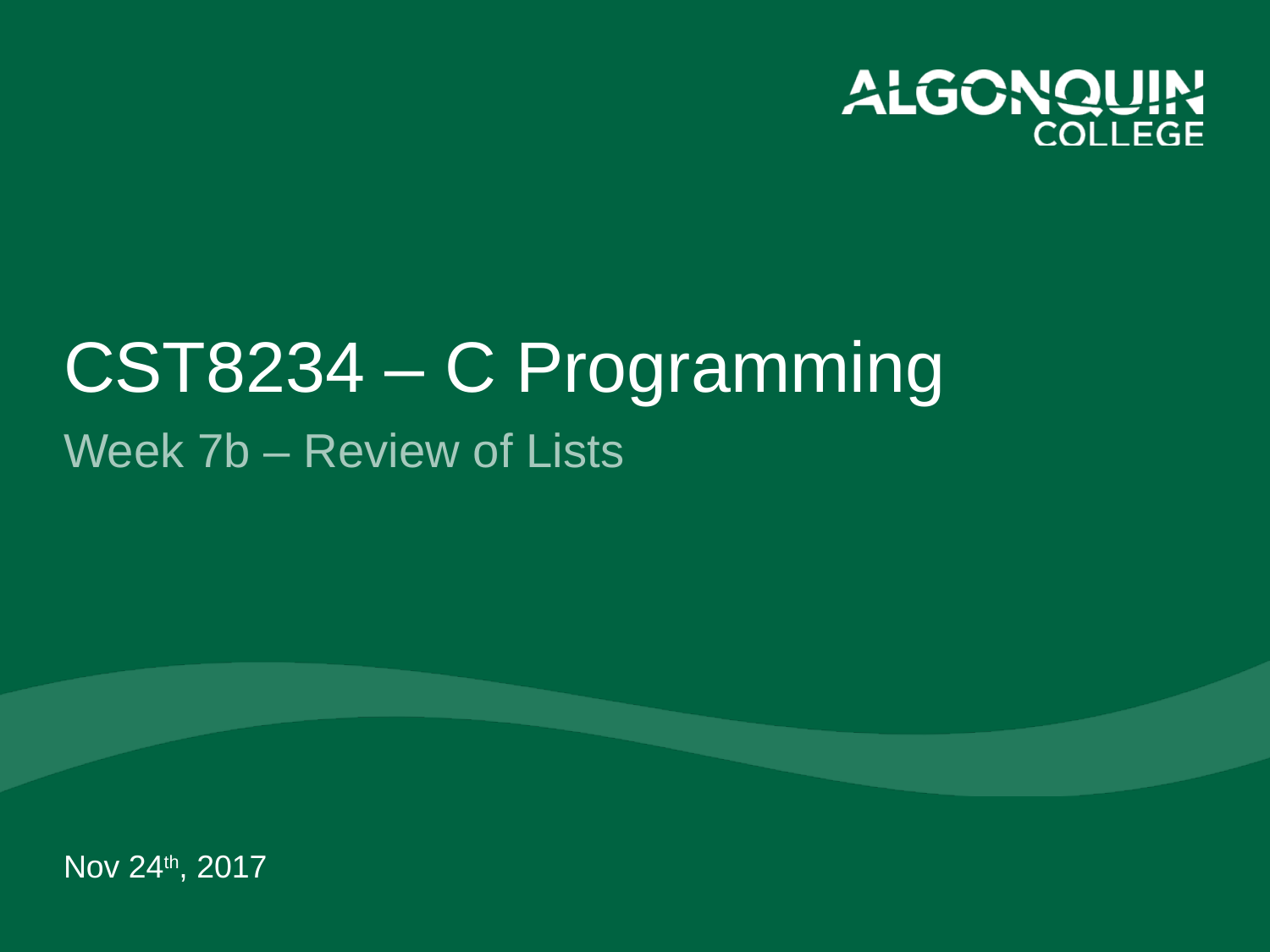

# CST8234 – C Programming
Week 7b – Review of Lists
Nov 24th, 2017